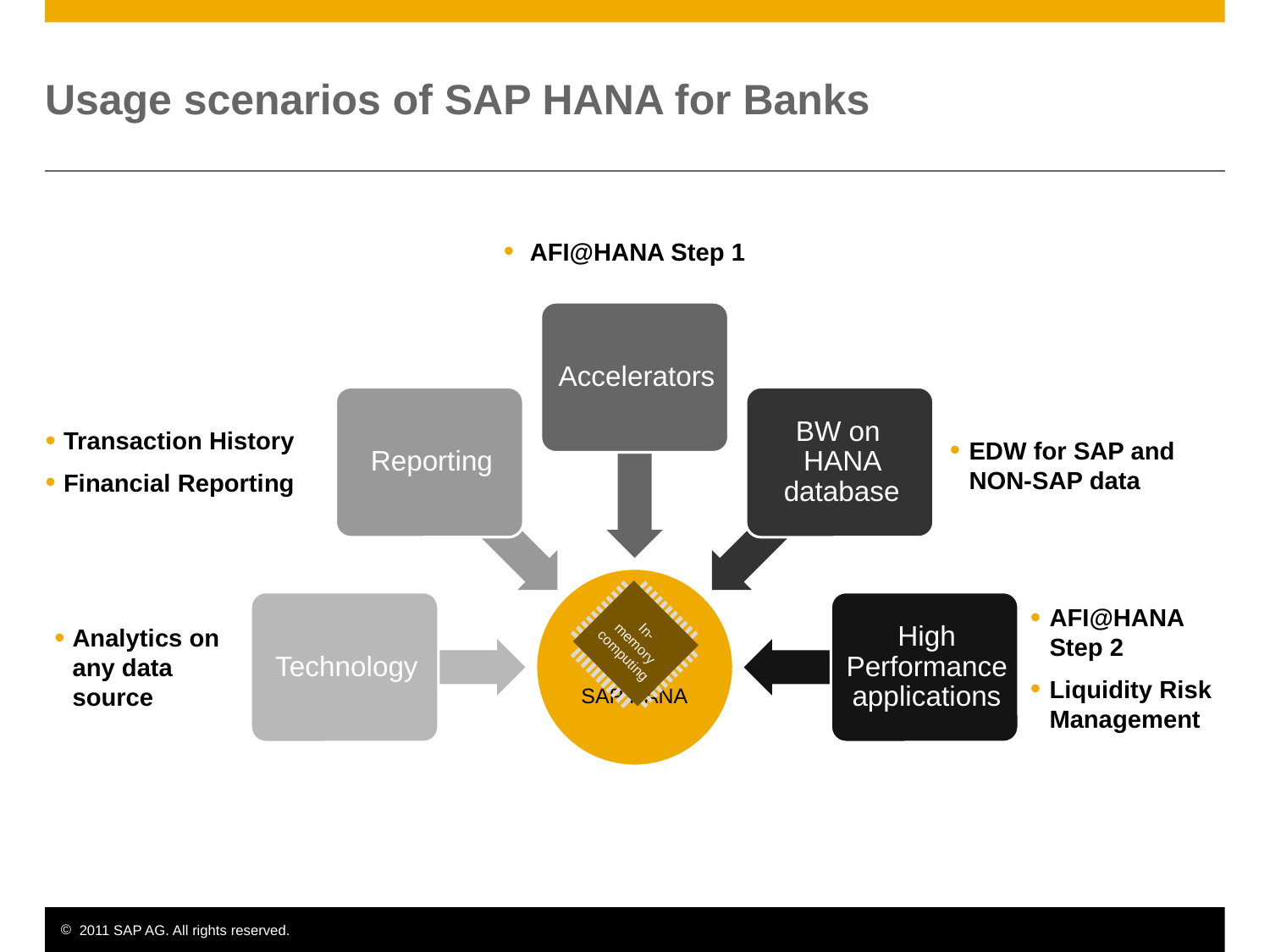

# Usage scenarios of SAP HANA for Banks

SAP HANA
Technology
Reporting
Accelerators
BW on
HANA database
High Performance applications
 AFI@HANA Step 1
Transaction History
Financial Reporting
EDW for SAP and NON-SAP data
In-memory computing
AFI@HANA
Step 2
Liquidity Risk Management
Analytics on any data source